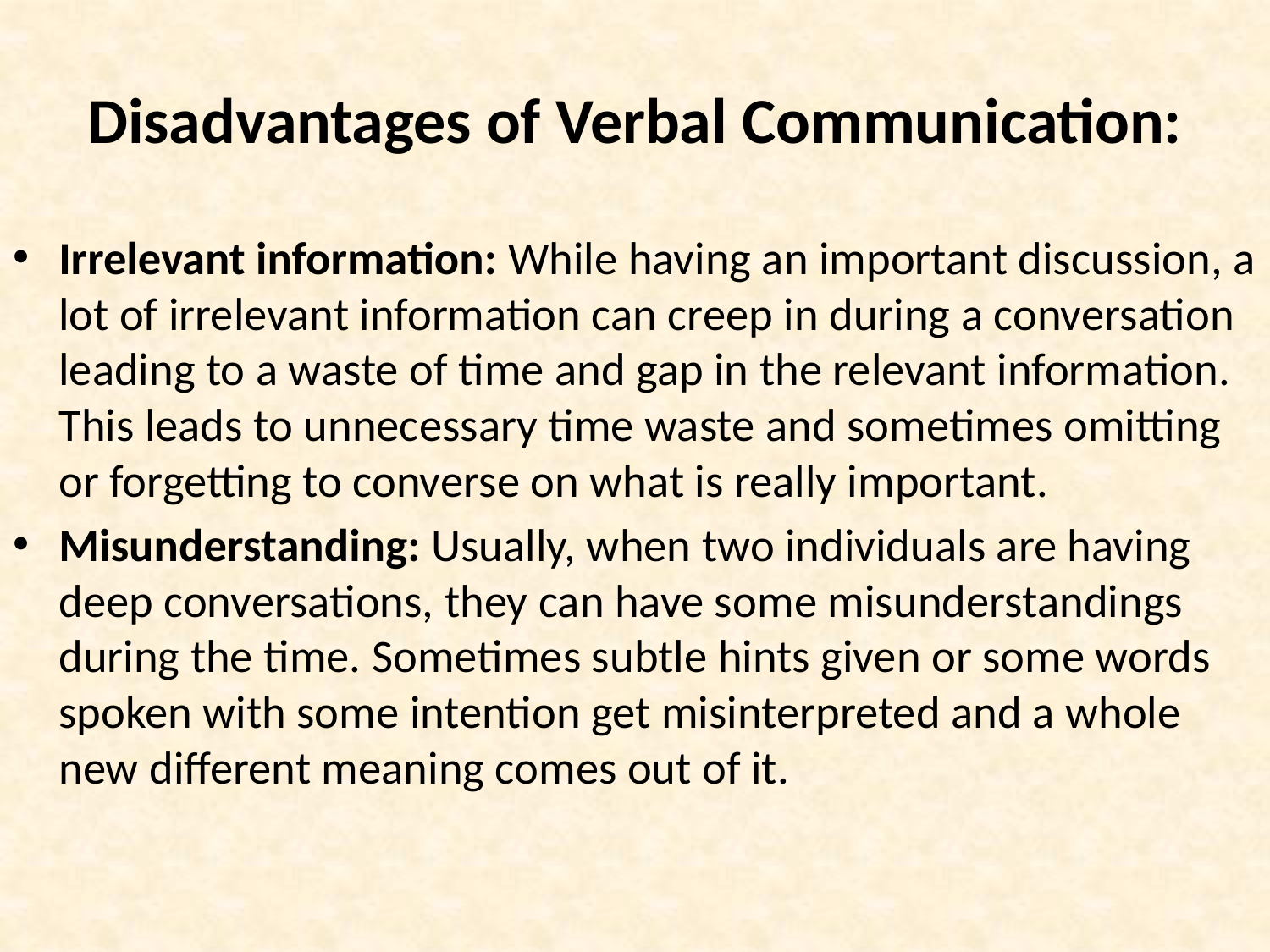

# Disadvantages of Verbal Communication:
Irrelevant information: While having an important discussion, a lot of irrelevant information can creep in during a conversation leading to a waste of time and gap in the relevant information. This leads to unnecessary time waste and sometimes omitting or forgetting to converse on what is really important.
Misunderstanding: Usually, when two individuals are having deep conversations, they can have some misunderstandings during the time. Sometimes subtle hints given or some words spoken with some intention get misinterpreted and a whole new different meaning comes out of it.